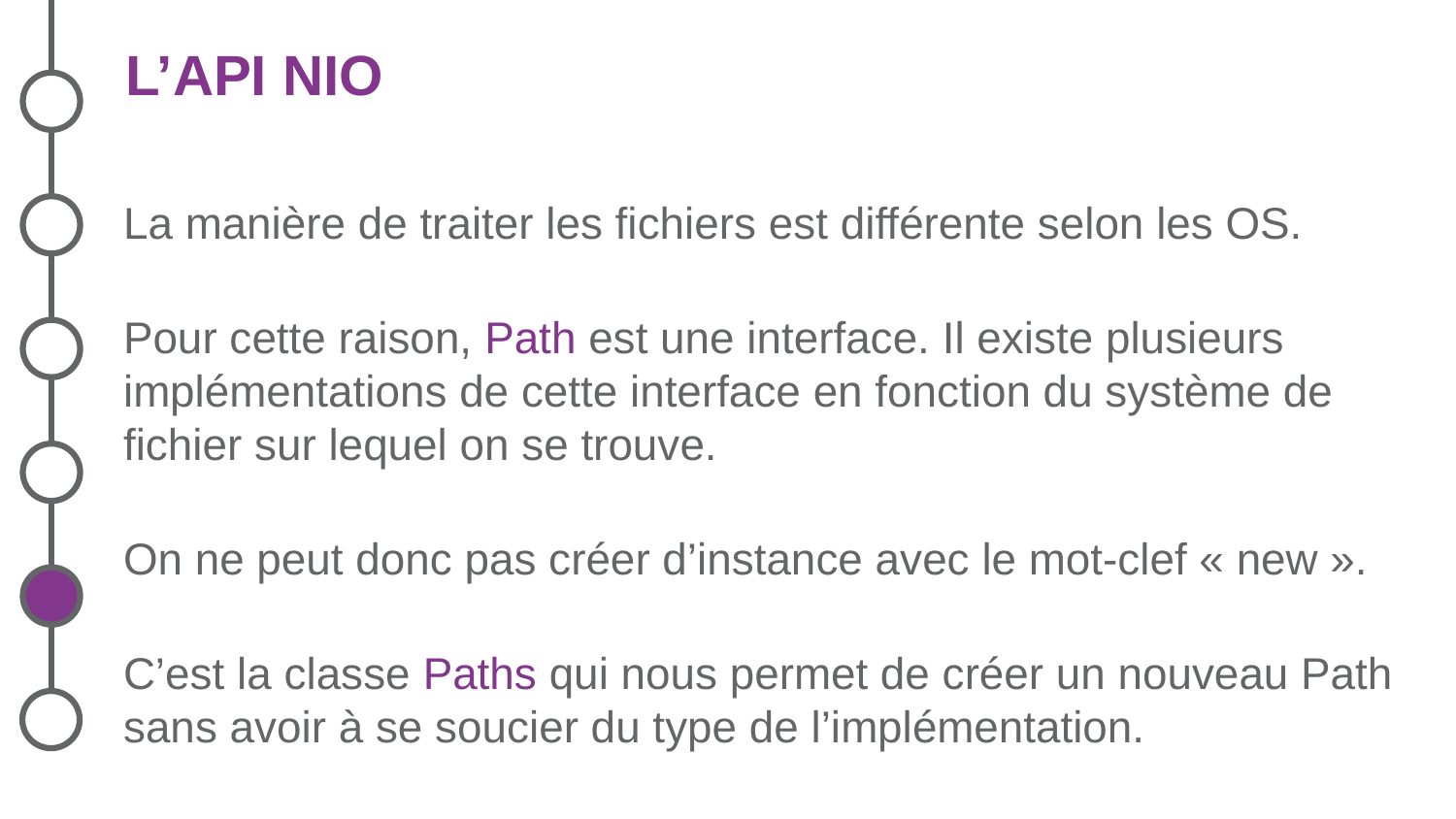

# L’API NIO

La manière de traiter les fichiers est différente selon les OS.

Pour cette raison, Path est une interface. Il existe plusieurs implémentations de cette interface en fonction du système de fichier sur lequel on se trouve.

On ne peut donc pas créer d’instance avec le mot-clef « new ».

C’est la classe Paths qui nous permet de créer un nouveau Path sans avoir à se soucier du type de l’implémentation.